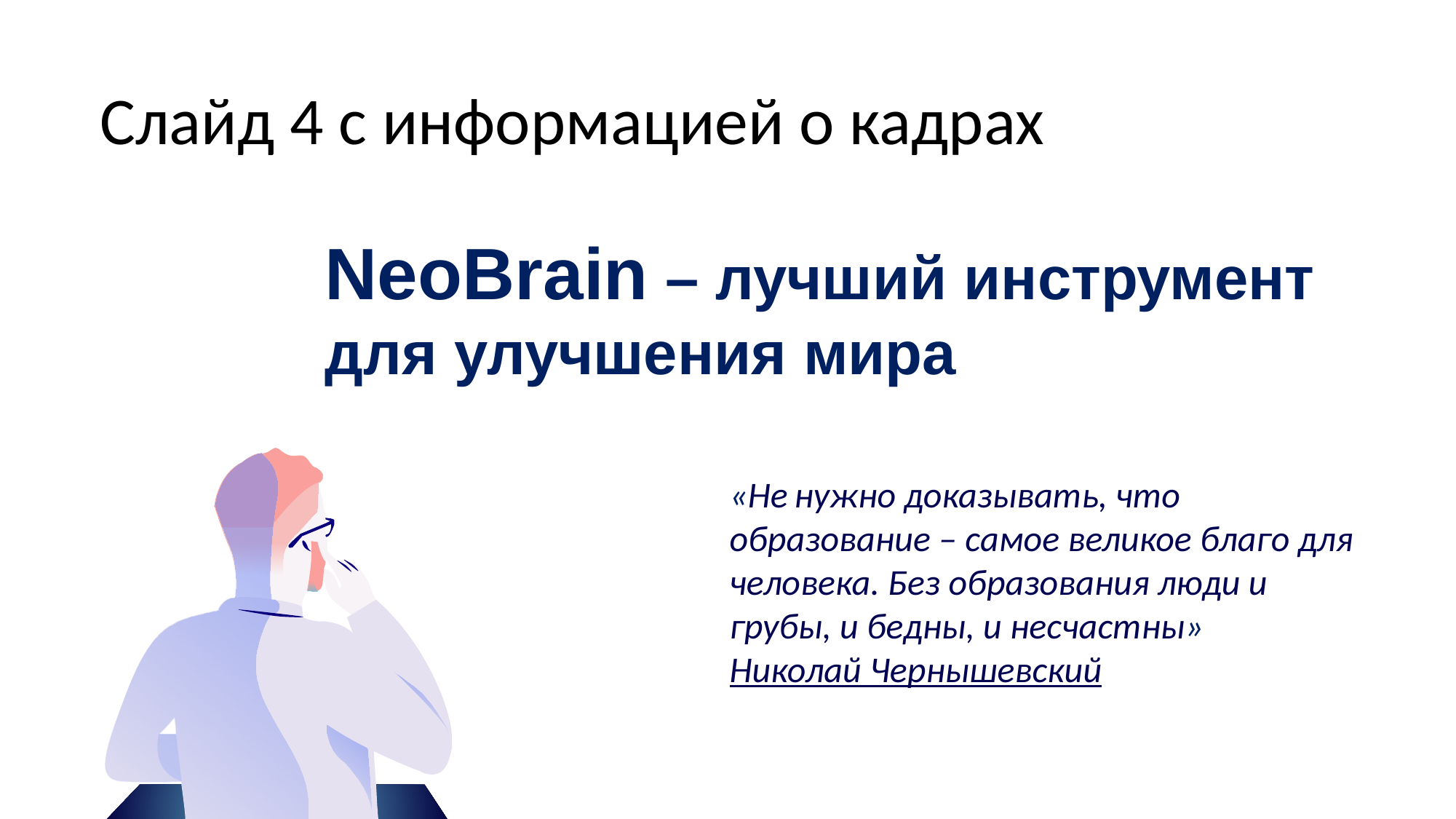

# Слайд 4 с информацией о кадрах
NeoBrain – лучший инструмент для улучшения мира

«Не нужно доказывать, что образование – самое великое благо для человека. Без образования люди и грубы, и бедны, и несчастны»
Николай Чернышевский